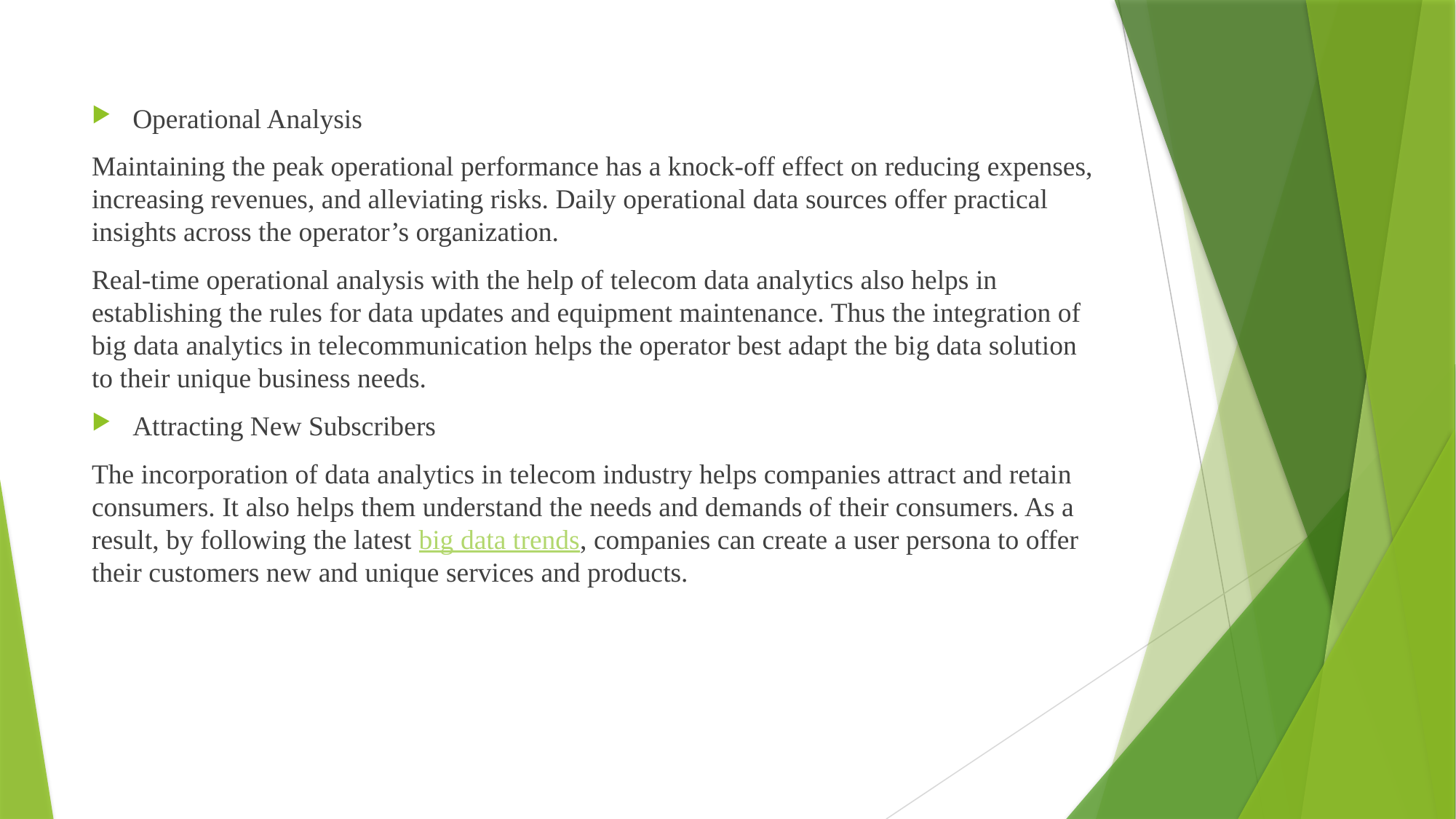

Operational Analysis
Maintaining the peak operational performance has a knock-off effect on reducing expenses, increasing revenues, and alleviating risks. Daily operational data sources offer practical insights across the operator’s organization.
Real-time operational analysis with the help of telecom data analytics also helps in establishing the rules for data updates and equipment maintenance. Thus the integration of big data analytics in telecommunication helps the operator best adapt the big data solution to their unique business needs.
Attracting New Subscribers
The incorporation of data analytics in telecom industry helps companies attract and retain consumers. It also helps them understand the needs and demands of their consumers. As a result, by following the latest big data trends, companies can create a user persona to offer their customers new and unique services and products.